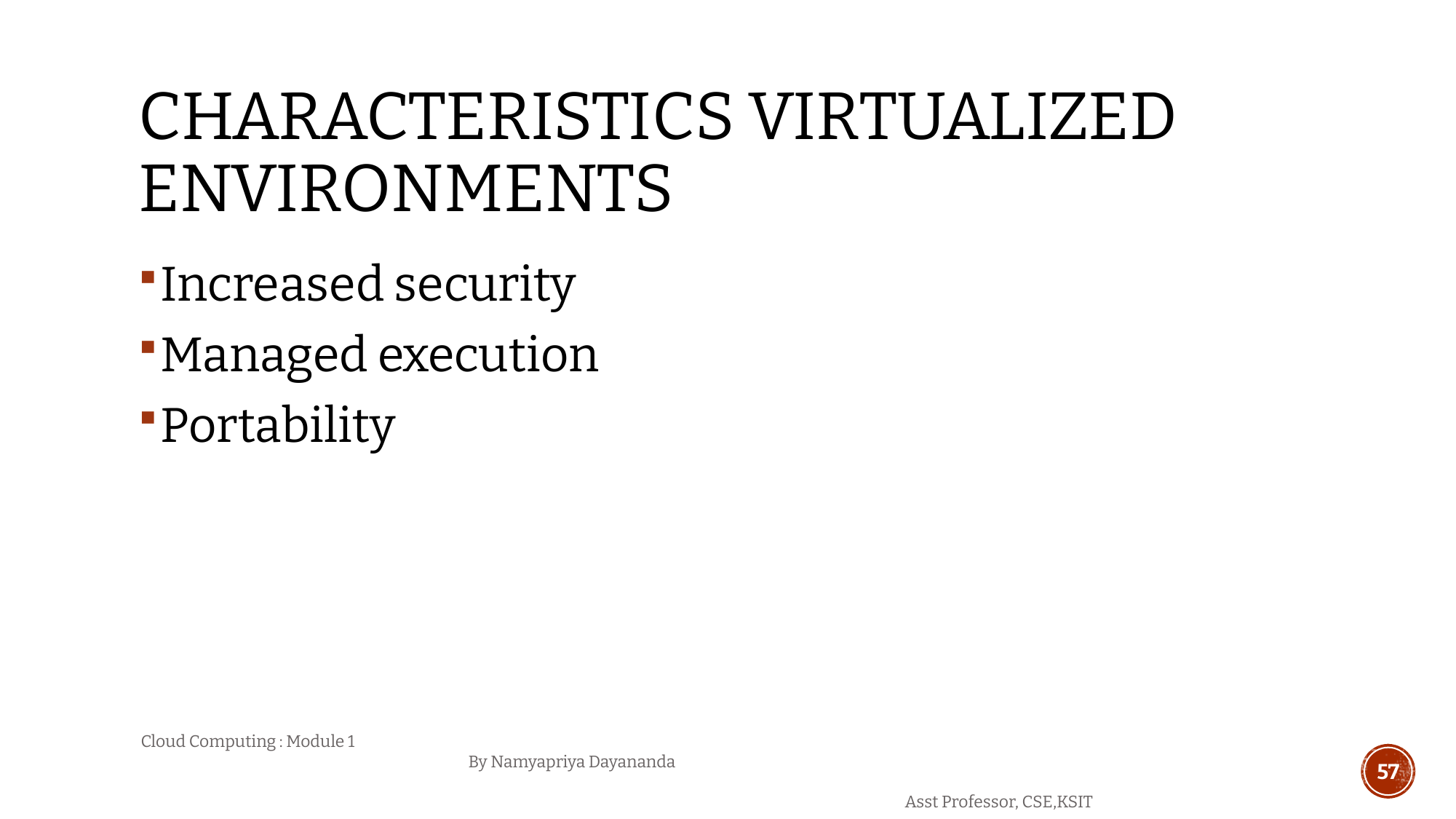

# CHARACTERISTICS VIRTUALIZED ENVIRONMENTS
Increased security
Managed execution
Portability
Cloud Computing : Module 1                                             										By Namyapriya Dayananda
																	Asst Professor, CSE,KSIT
57